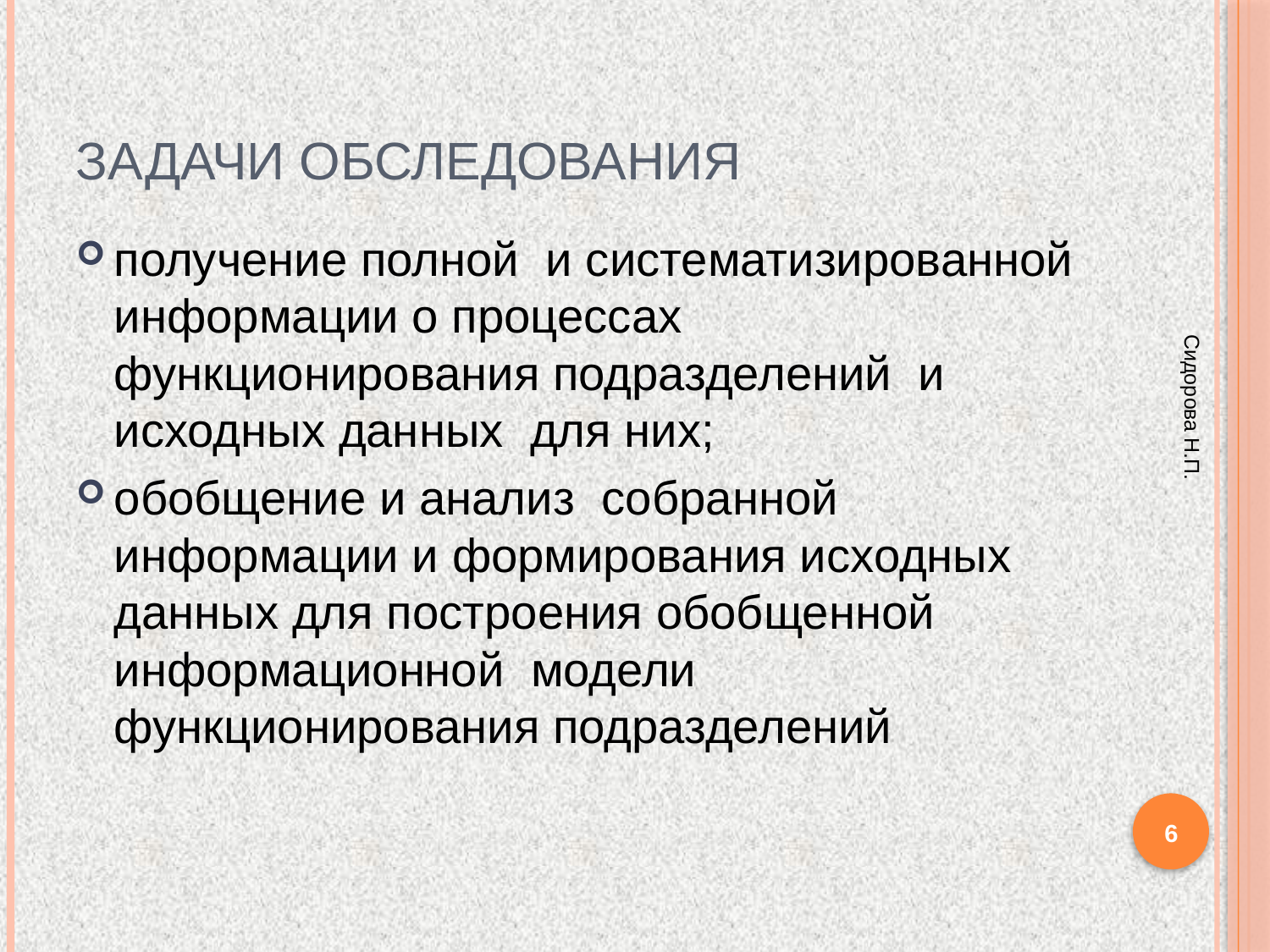

# Задачи обследования
получение полной  и систематизированной информации о процессах функционирования подразделений  и исходных данных  для них;
обобщение и анализ  собранной информации и формирования исходных данных для построения обобщенной информационной  модели функционирования подразделений
Сидорова Н.П.
6